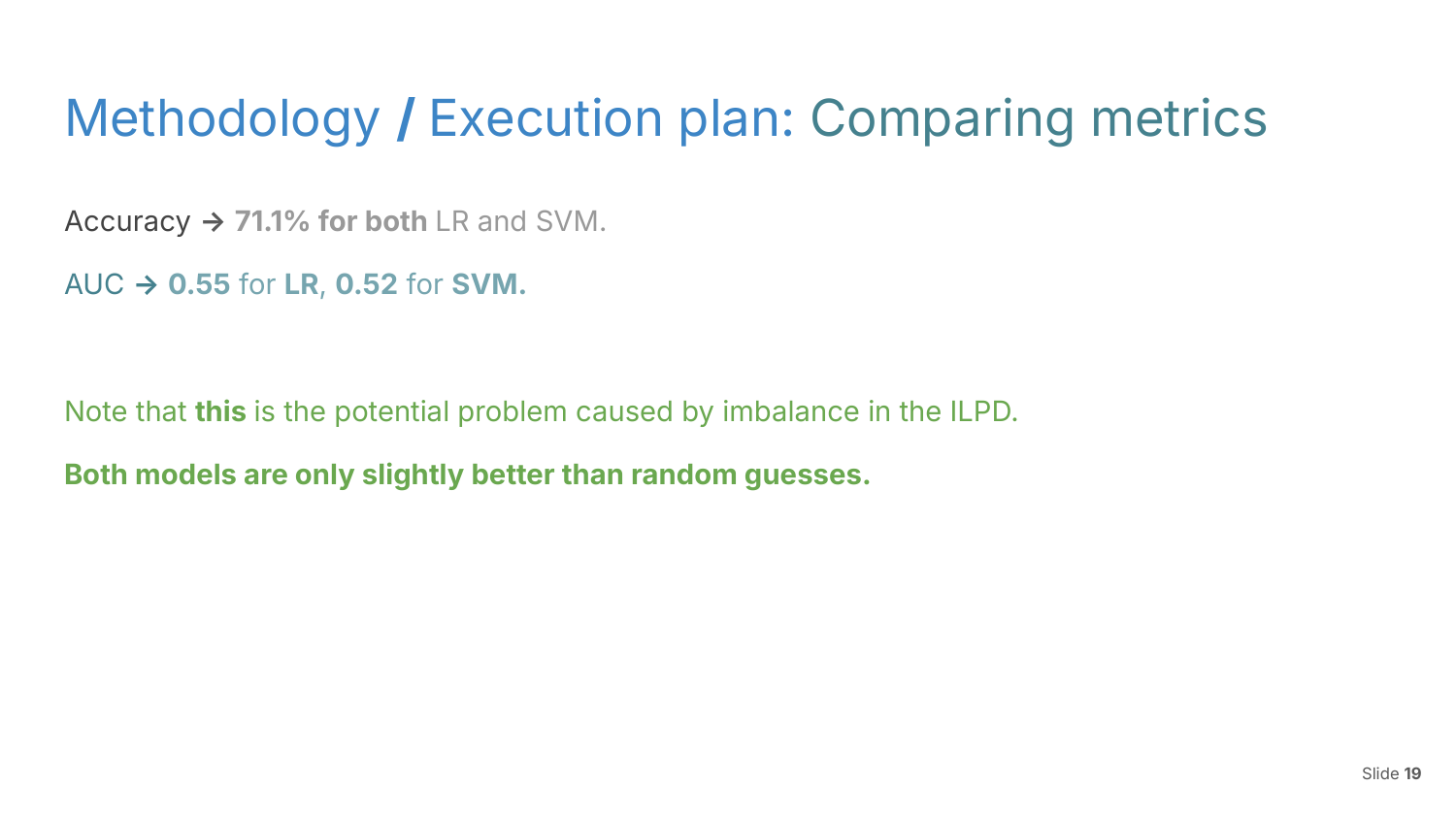

# Methodology / Execution plan: Comparing metrics
Accuracy -> 71.1% for both LR and SVM.
AUC -> 0.55 for LR, 0.52 for SVM.

Note that this is the potential problem caused by imbalance in the ILPD.
Both models are only slightly better than random guesses.
Slide 19